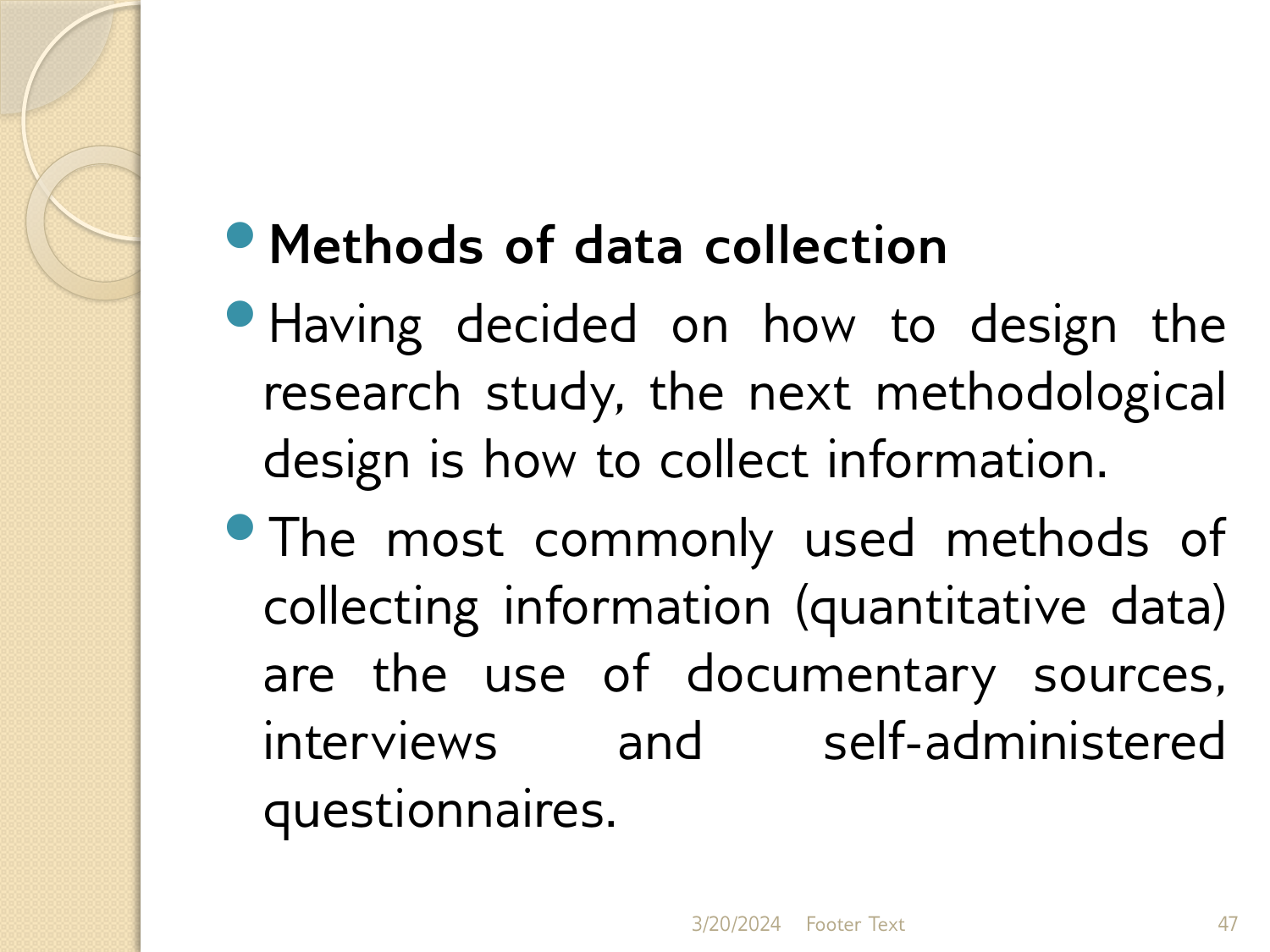

#
Methods of data collection
Having decided on how to design the research study, the next methodological design is how to collect information.
The most commonly used methods of collecting information (quantitative data) are the use of documentary sources, interviews and self-administered questionnaires.
3/20/2024
Footer Text
47